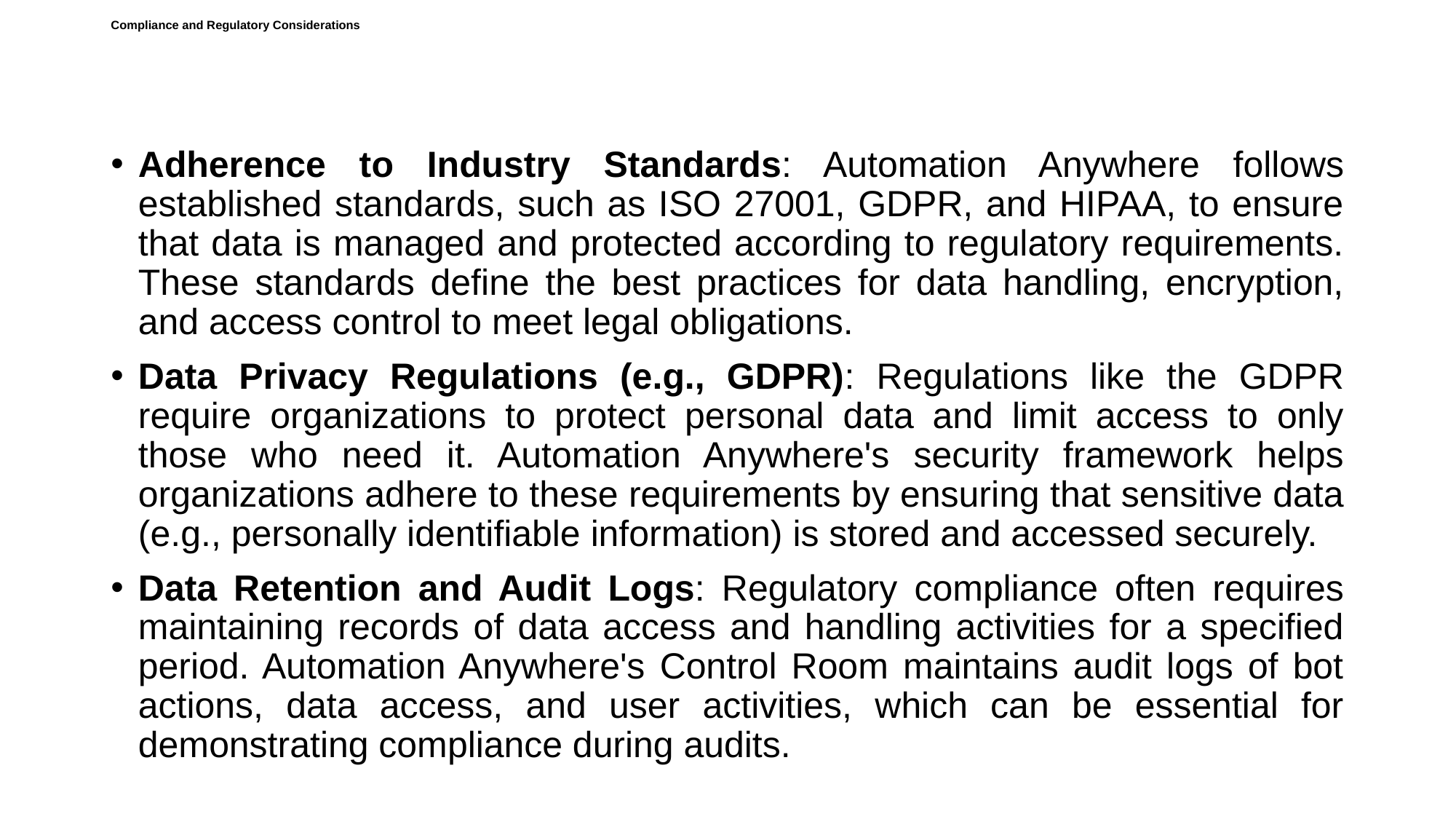

# Compliance and Regulatory Considerations
Adherence to Industry Standards: Automation Anywhere follows established standards, such as ISO 27001, GDPR, and HIPAA, to ensure that data is managed and protected according to regulatory requirements. These standards define the best practices for data handling, encryption, and access control to meet legal obligations.
Data Privacy Regulations (e.g., GDPR): Regulations like the GDPR require organizations to protect personal data and limit access to only those who need it. Automation Anywhere's security framework helps organizations adhere to these requirements by ensuring that sensitive data (e.g., personally identifiable information) is stored and accessed securely.
Data Retention and Audit Logs: Regulatory compliance often requires maintaining records of data access and handling activities for a specified period. Automation Anywhere's Control Room maintains audit logs of bot actions, data access, and user activities, which can be essential for demonstrating compliance during audits.